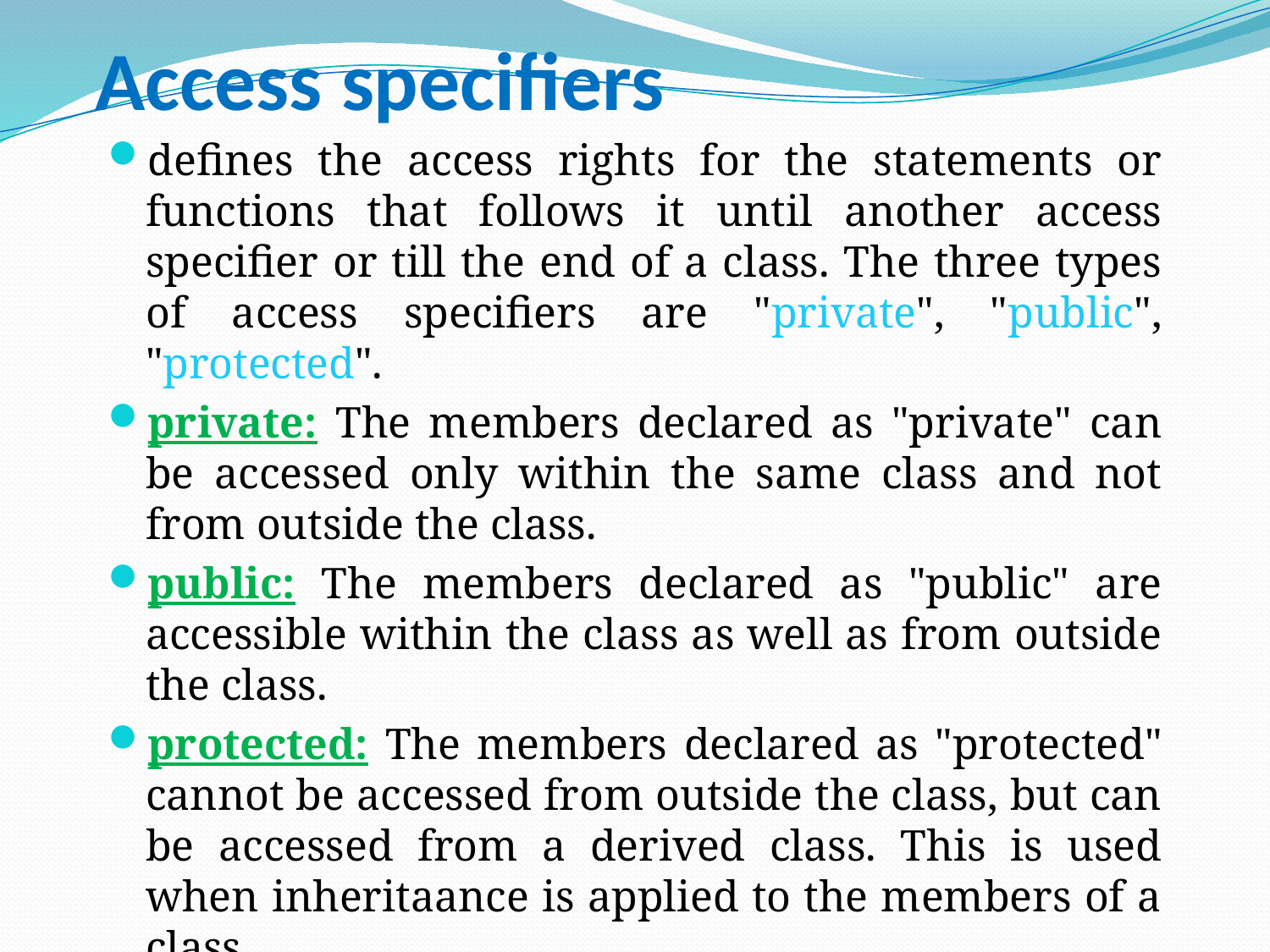

# Access specifiers
defines the access rights for the statements or functions that follows it until another access specifier or till the end of a class. The three types of access specifiers are "private", "public", "protected".
private: The members declared as "private" can be accessed only within the same class and not from outside the class.
public: The members declared as "public" are accessible within the class as well as from outside the class.
protected: The members declared as "protected" cannot be accessed from outside the class, but can be accessed from a derived class. This is used when inheritaance is applied to the members of a class.